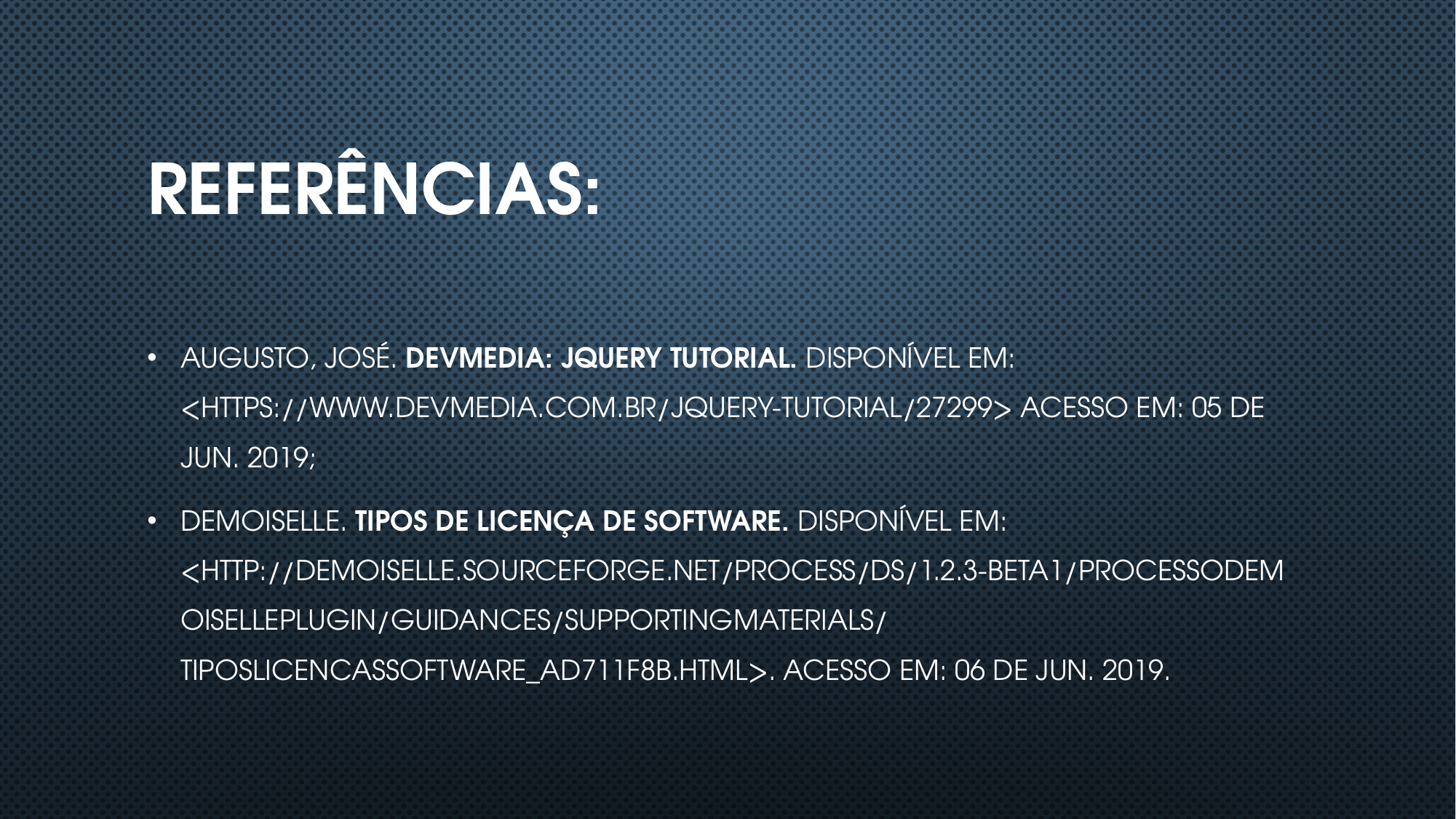

# Referências:
AUGUSTO, José. DEVMEDIA: jQuery Tutorial. Disponível em: <https://www.devmedia.com.br/jquery-tutorial/27299> Acesso em: 05 de jun. 2019;
DEMOISELLE. Tipos de licença de Software. Disponível em: <http://demoiselle.sourceforge.net/process/ds/1.2.3-BETA1/ProcessoDemoisellePlugin/guidances/supportingmaterials/tiposLicencasSoftware_AD711F8B.html>. Acesso em: 06 de Jun. 2019.